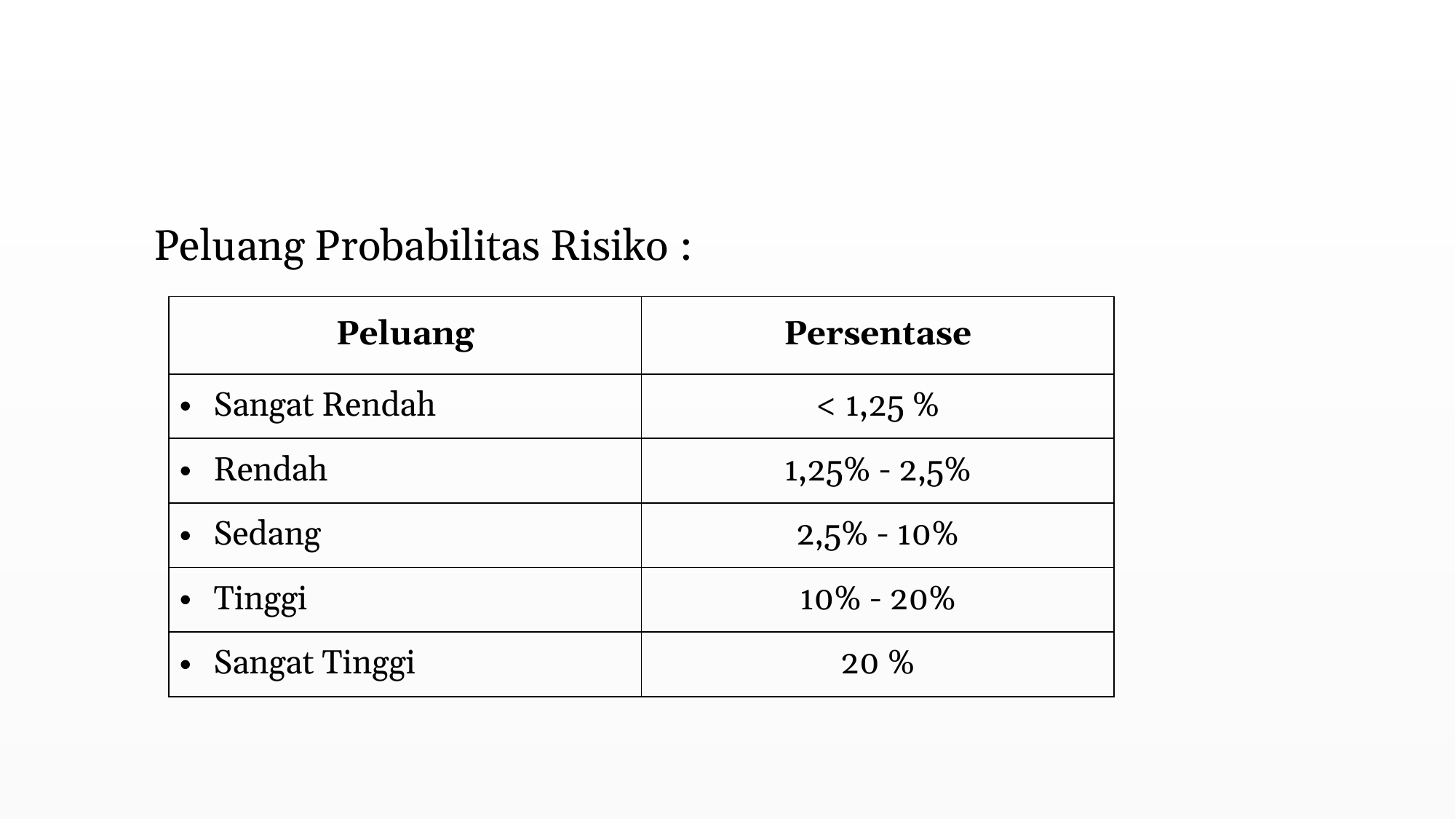

#
Peluang Probabilitas Risiko :

| Peluang | Persentase |
| --- | --- |
| Sangat Rendah | < 1,25 % |
| Rendah | 1,25% - 2,5% |
| Sedang | 2,5% - 10% |
| Tinggi | 10% - 20% |
| Sangat Tinggi | 20 % |